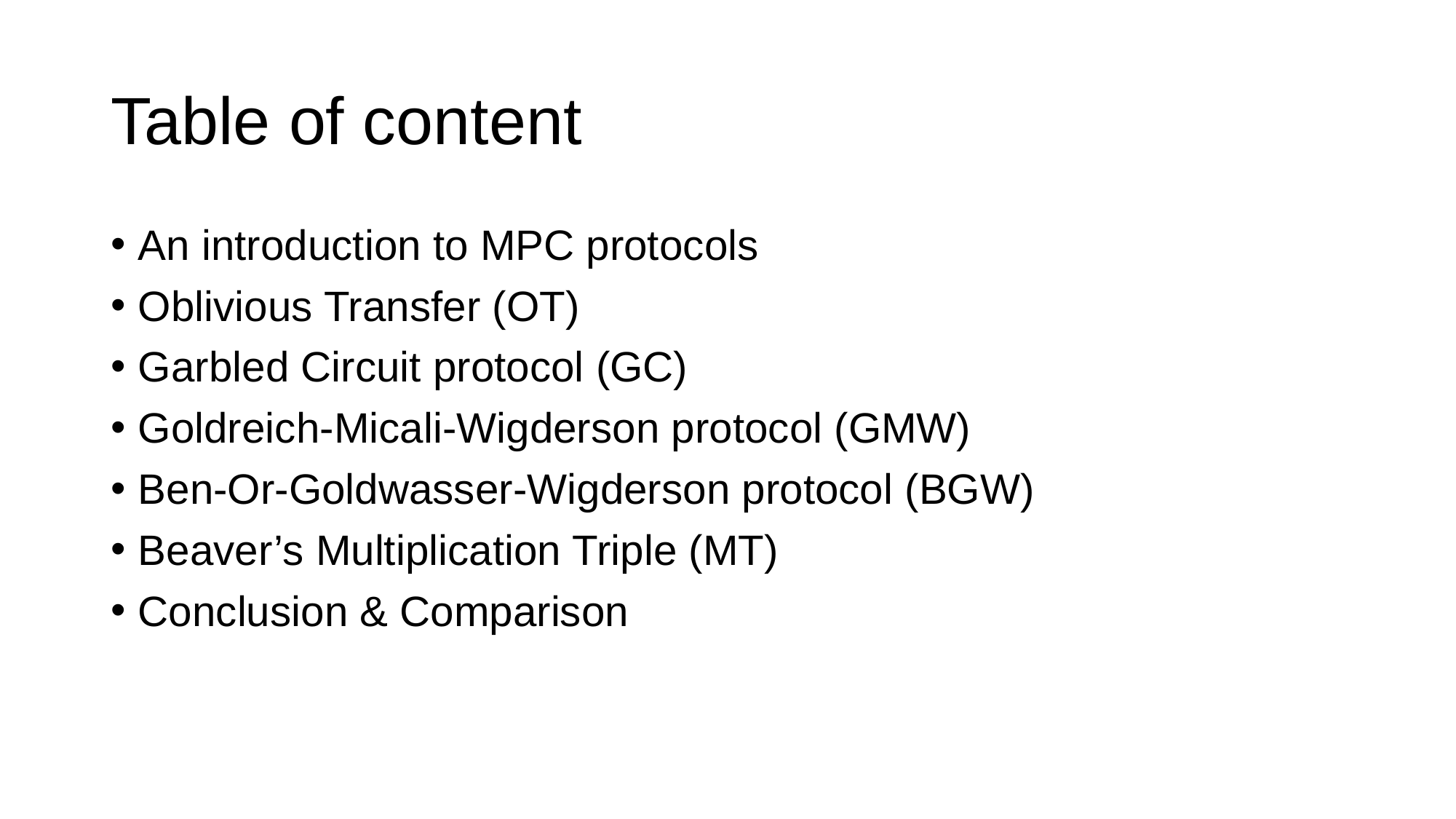

# Table of content
An introduction to MPC protocols
Oblivious Transfer (OT)
Garbled Circuit protocol (GC)
Goldreich-Micali-Wigderson protocol (GMW)
Ben-Or-Goldwasser-Wigderson protocol (BGW)
Beaver’s Multiplication Triple (MT)
Conclusion & Comparison